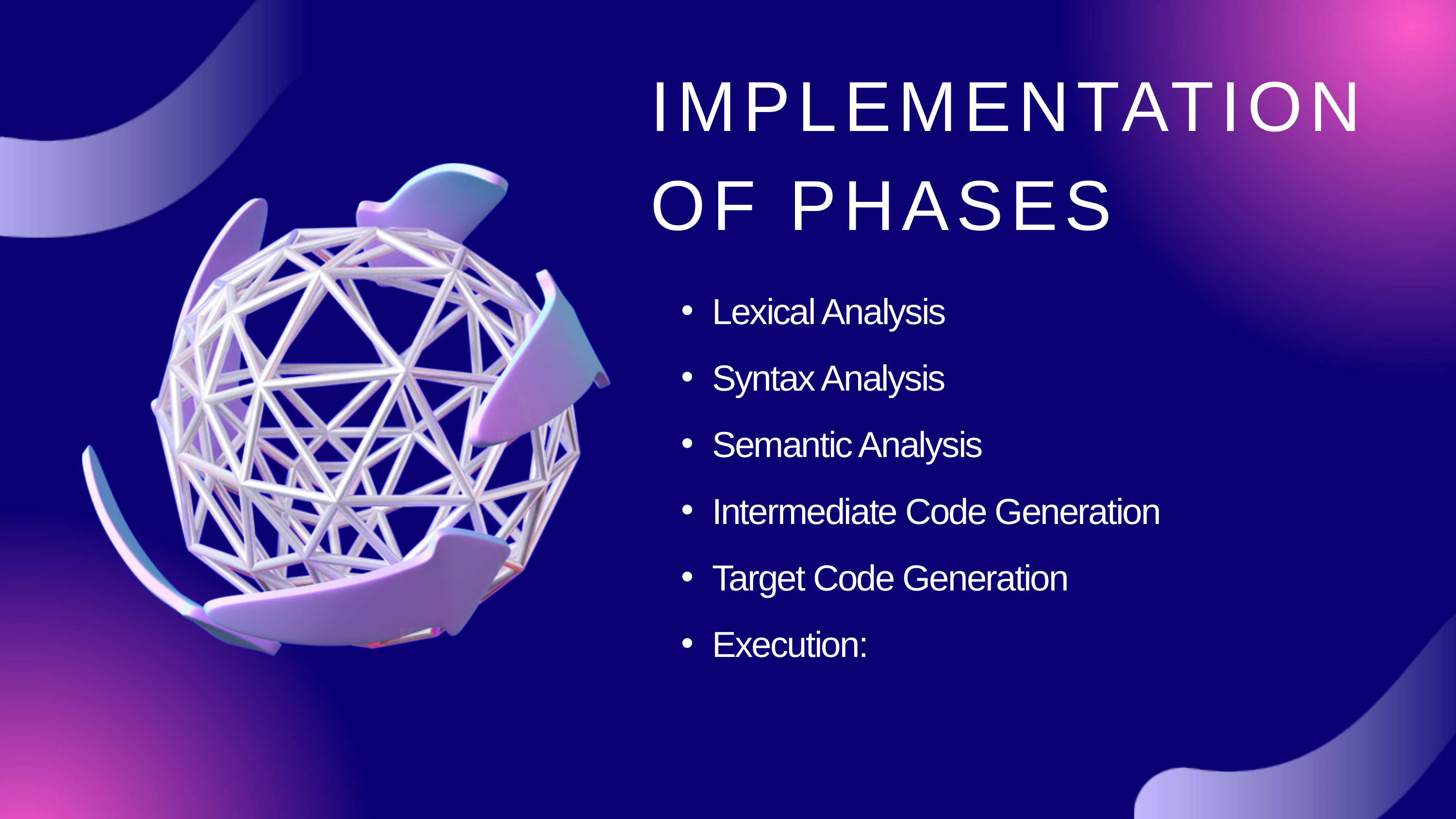

IMPLEMENTATION OF PHASES

Lexical Analysis
Syntax Analysis
Semantic Analysis
Intermediate Code Generation
Target Code Generation
Execution: